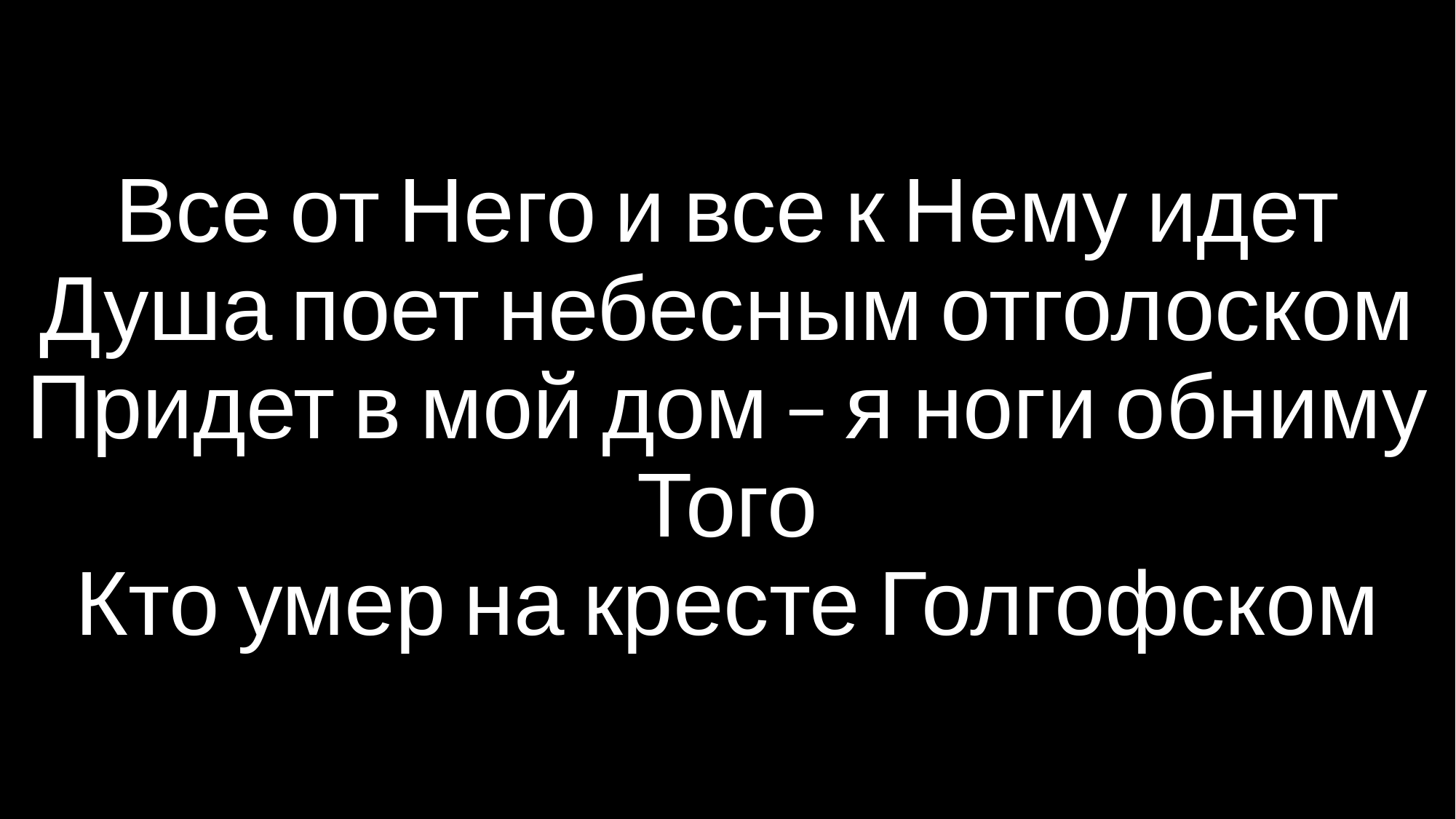

# Все от Него и все к Нему идет Душа поет небесным отголоском Придет в мой дом – я ноги обниму Того Кто умер на кресте Голгофском